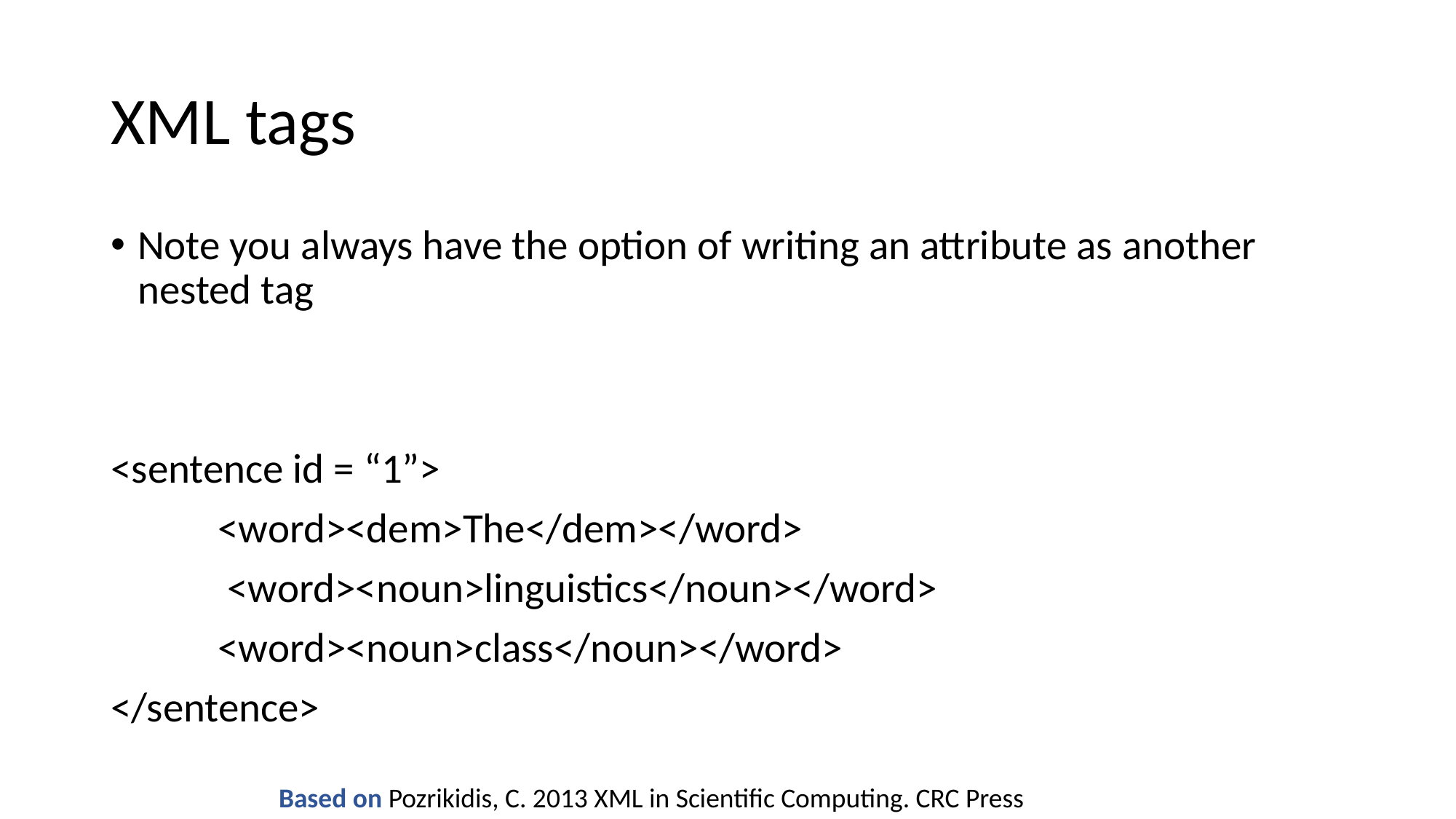

# XML tags
Note you always have the option of writing an attribute as another nested tag

<sentence id = “1”>
	<word><dem>The</dem></word>
	 <word><noun>linguistics</noun></word>
	<word><noun>class</noun></word>
</sentence>
Based on Pozrikidis, C. 2013 XML in Scientific Computing. CRC Press